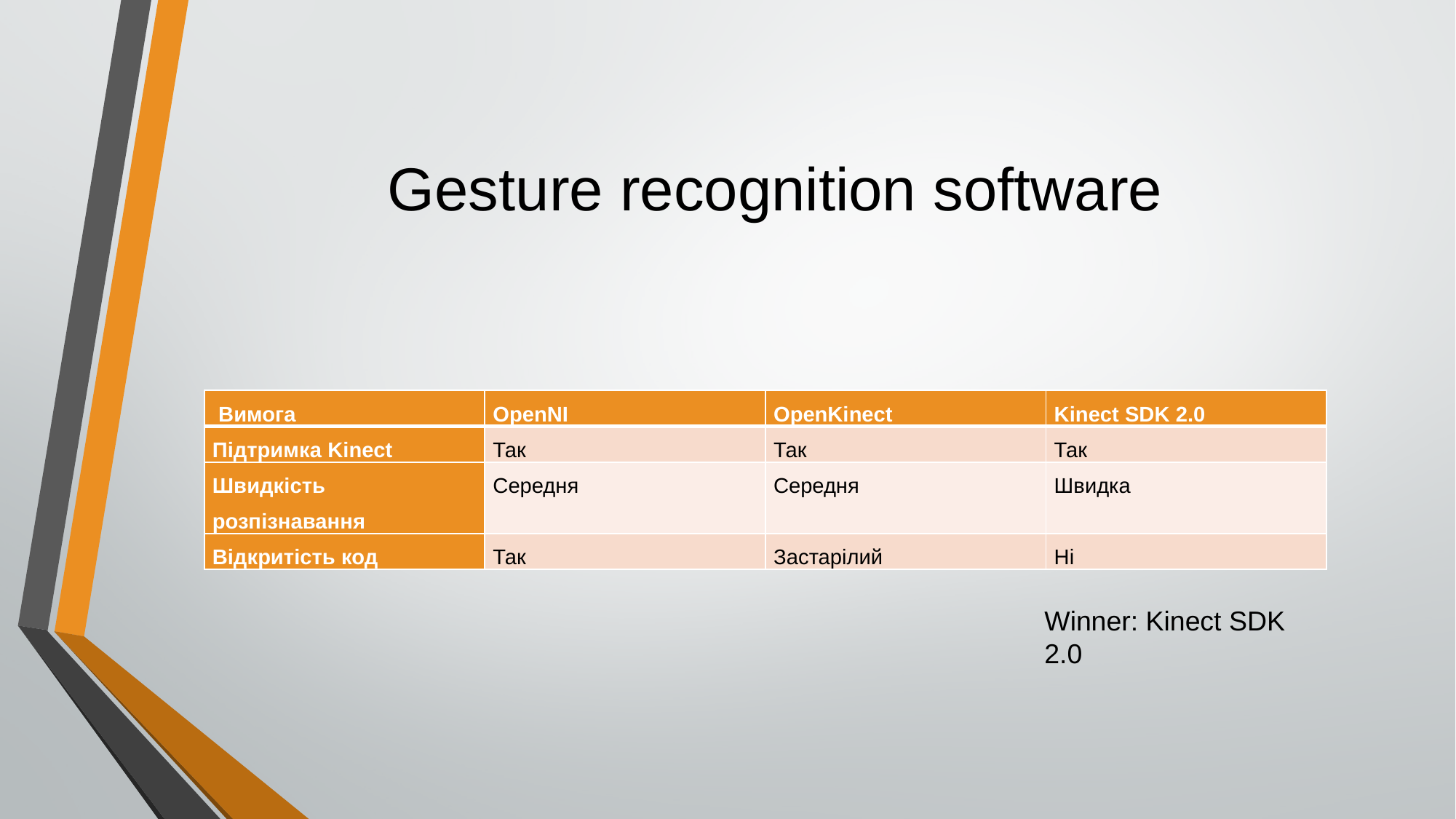

# Gesture recognition software
| Вимога | OpenNI | OpenKinect | Kinect SDK 2.0 |
| --- | --- | --- | --- |
| Підтримка Kinect | Так | Так | Так |
| Швидкість розпізнавання | Середня | Середня | Швидка |
| Відкритість код | Так | Застарілий | Ні |
Winner: Kinect SDK 2.0